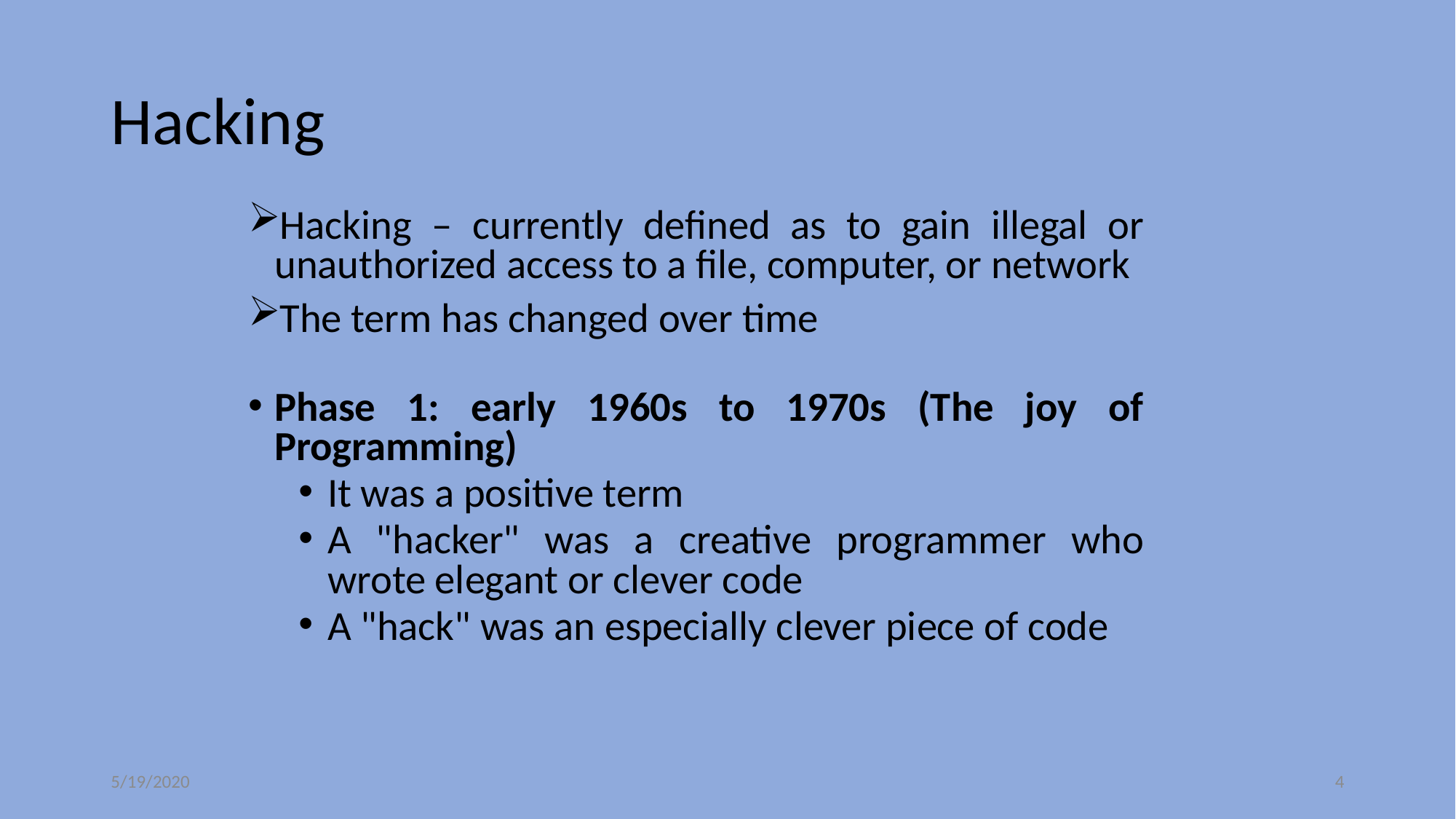

# Hacking
Hacking – currently defined as to gain illegal or unauthorized access to a file, computer, or network
The term has changed over time

Phase 1: early 1960s to 1970s (The joy of Programming)
It was a positive term
A "hacker" was a creative programmer who wrote elegant or clever code
A "hack" was an especially clever piece of code
5/19/2020
4